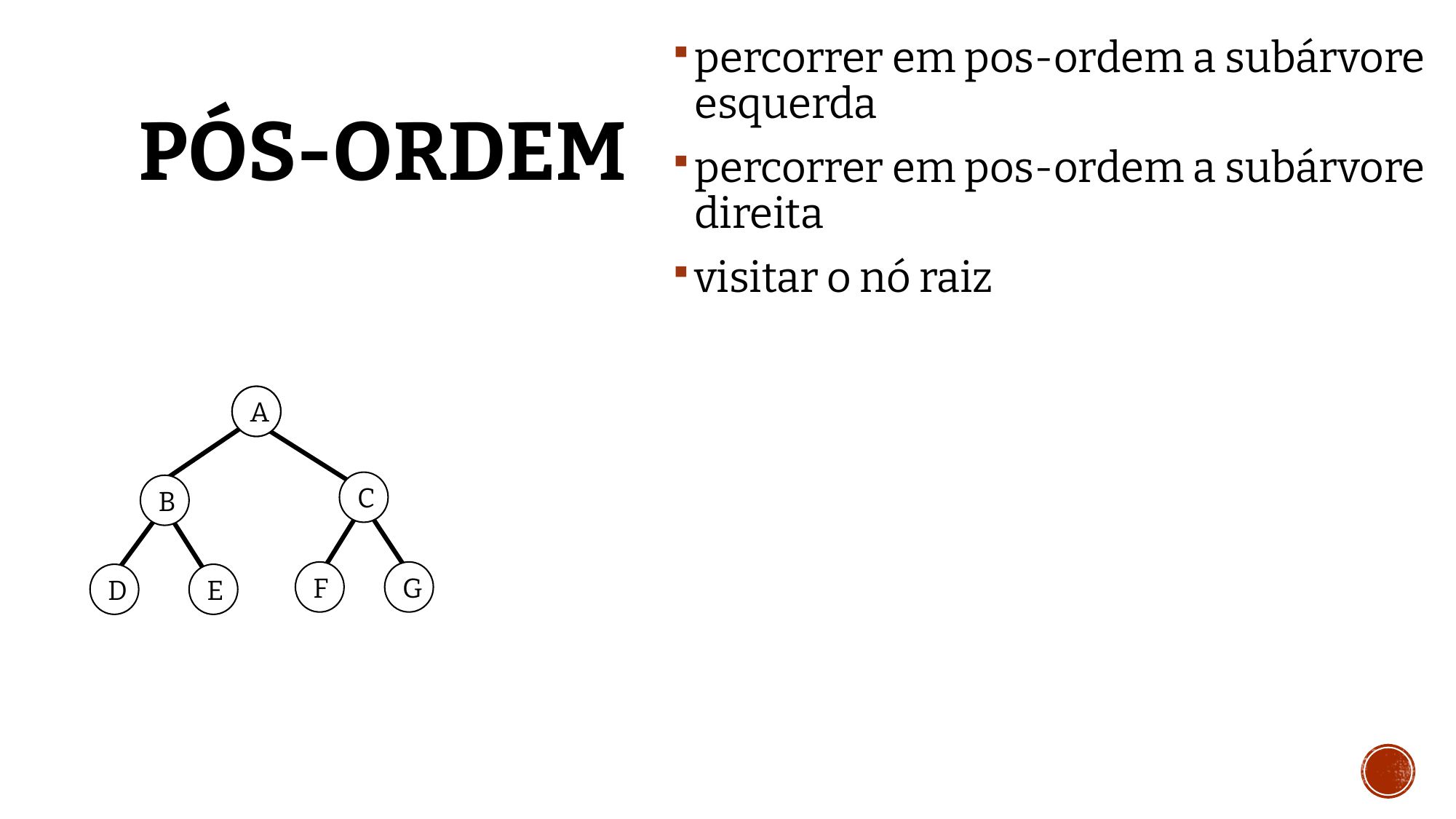

percorrer em pos-ordem a subárvore esquerda
percorrer em pos-ordem a subárvore direita
visitar o nó raiz

# PóS-ordem
A
C
B
G
F
D
E
A